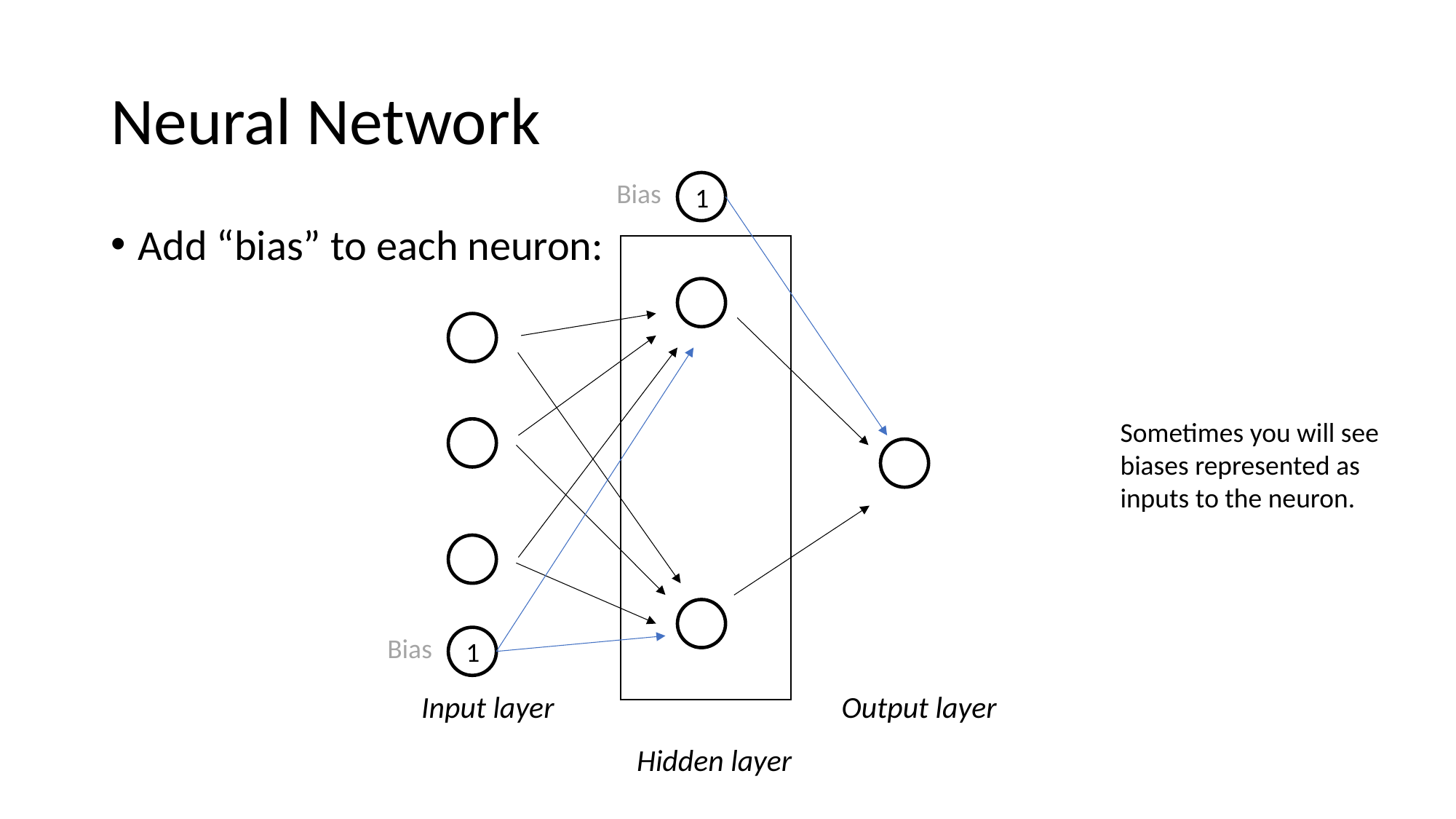

# Neural Network
Bias
1
Add “bias” to each neuron:

Sometimes you will see biases represented as inputs to the neuron.

Bias
1
Input layer
Output layer
Hidden layer